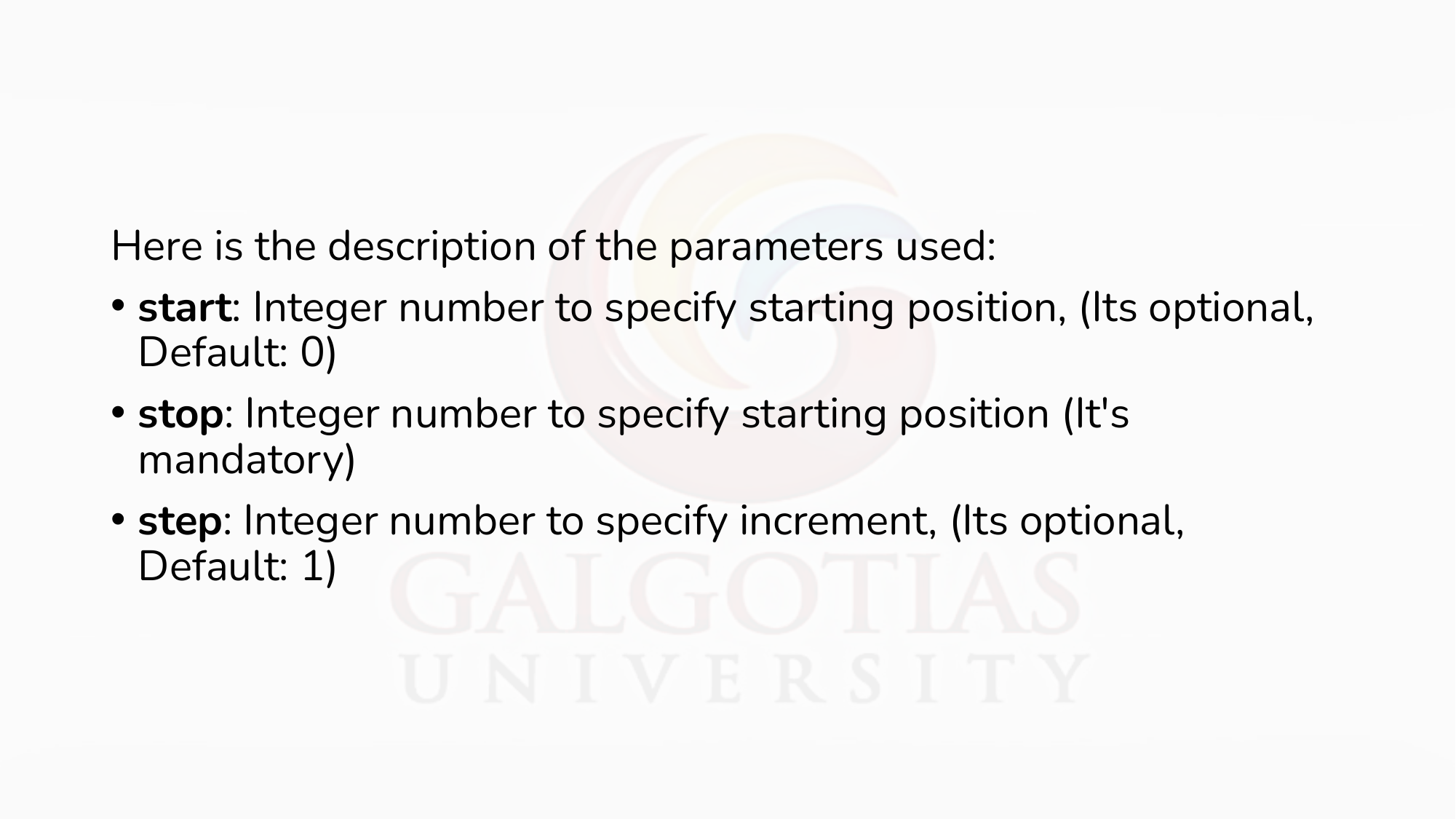

#
Here is the description of the parameters used:
start: Integer number to specify starting position, (Its optional, Default: 0)
stop: Integer number to specify starting position (It's mandatory)
step: Integer number to specify increment, (Its optional, Default: 1)